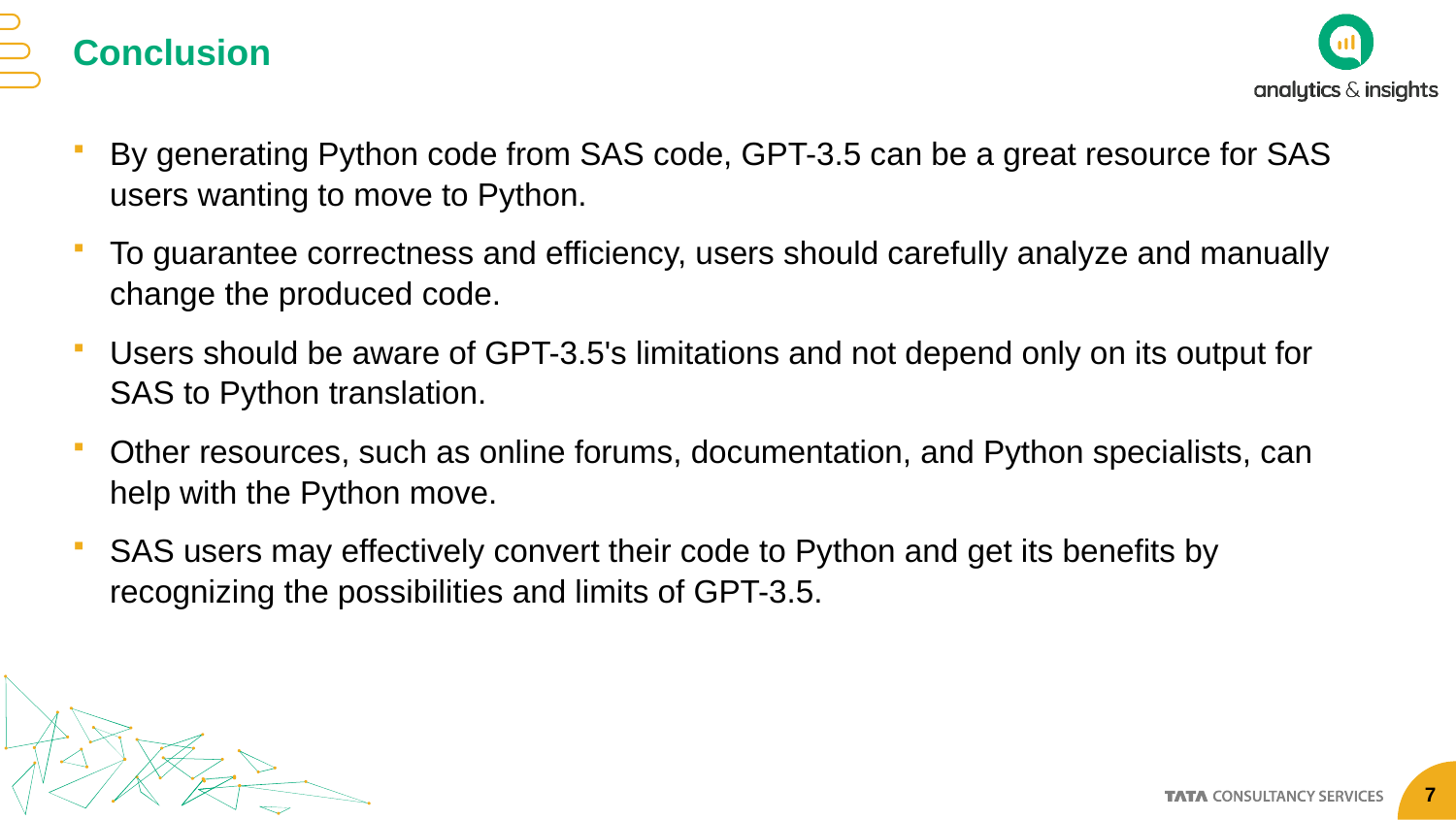

# Conclusion
By generating Python code from SAS code, GPT-3.5 can be a great resource for SAS users wanting to move to Python.
To guarantee correctness and efficiency, users should carefully analyze and manually change the produced code.
Users should be aware of GPT-3.5's limitations and not depend only on its output for SAS to Python translation.
Other resources, such as online forums, documentation, and Python specialists, can help with the Python move.
SAS users may effectively convert their code to Python and get its benefits by recognizing the possibilities and limits of GPT-3.5.
7